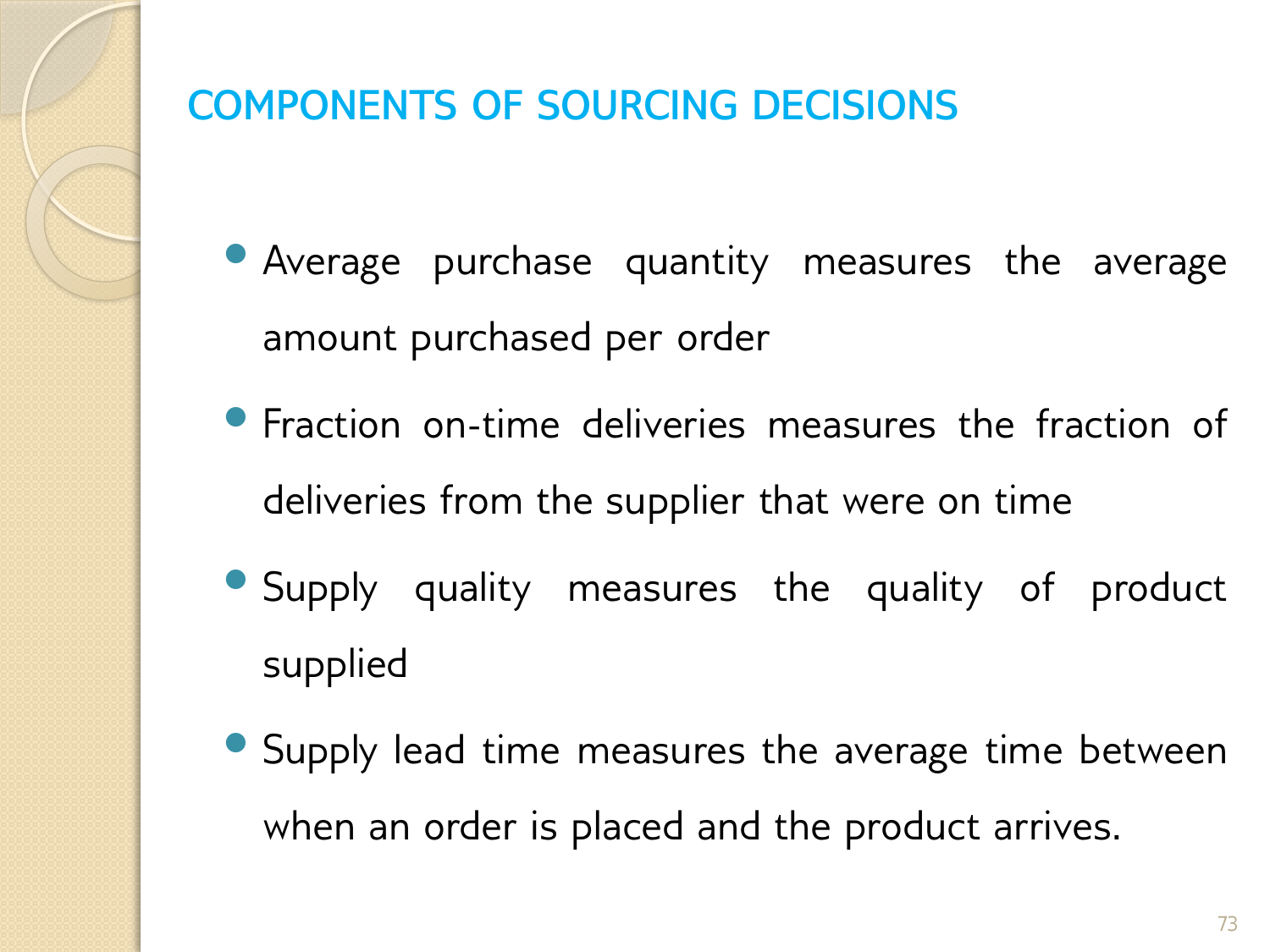

COMPONENTS OF SOURCING DECISIONS
Average purchase quantity measures the average amount purchased per order
Fraction on-time deliveries measures the fraction of deliveries from the supplier that were on time
Supply quality measures the quality of product supplied
Supply lead time measures the average time between when an order is placed and the product arrives.

73